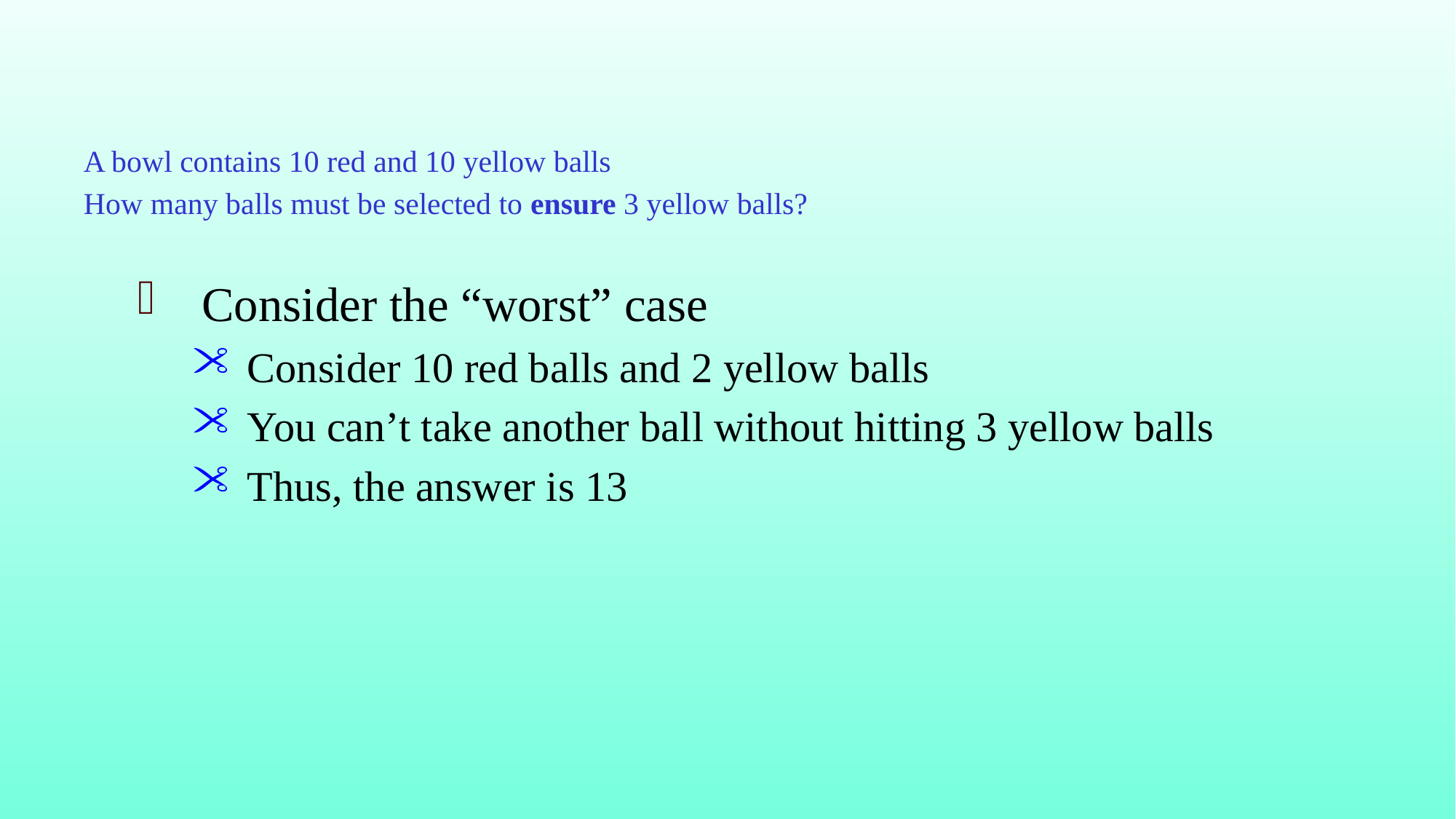

A bowl contains 10 red and 10 yellow balls
How many balls must be selected to ensure 3 yellow balls?

Consider the “worst” case
Consider 10 red balls and 2 yellow balls
You can’t take another ball without hitting 3 yellow balls
Thus, the answer is 13